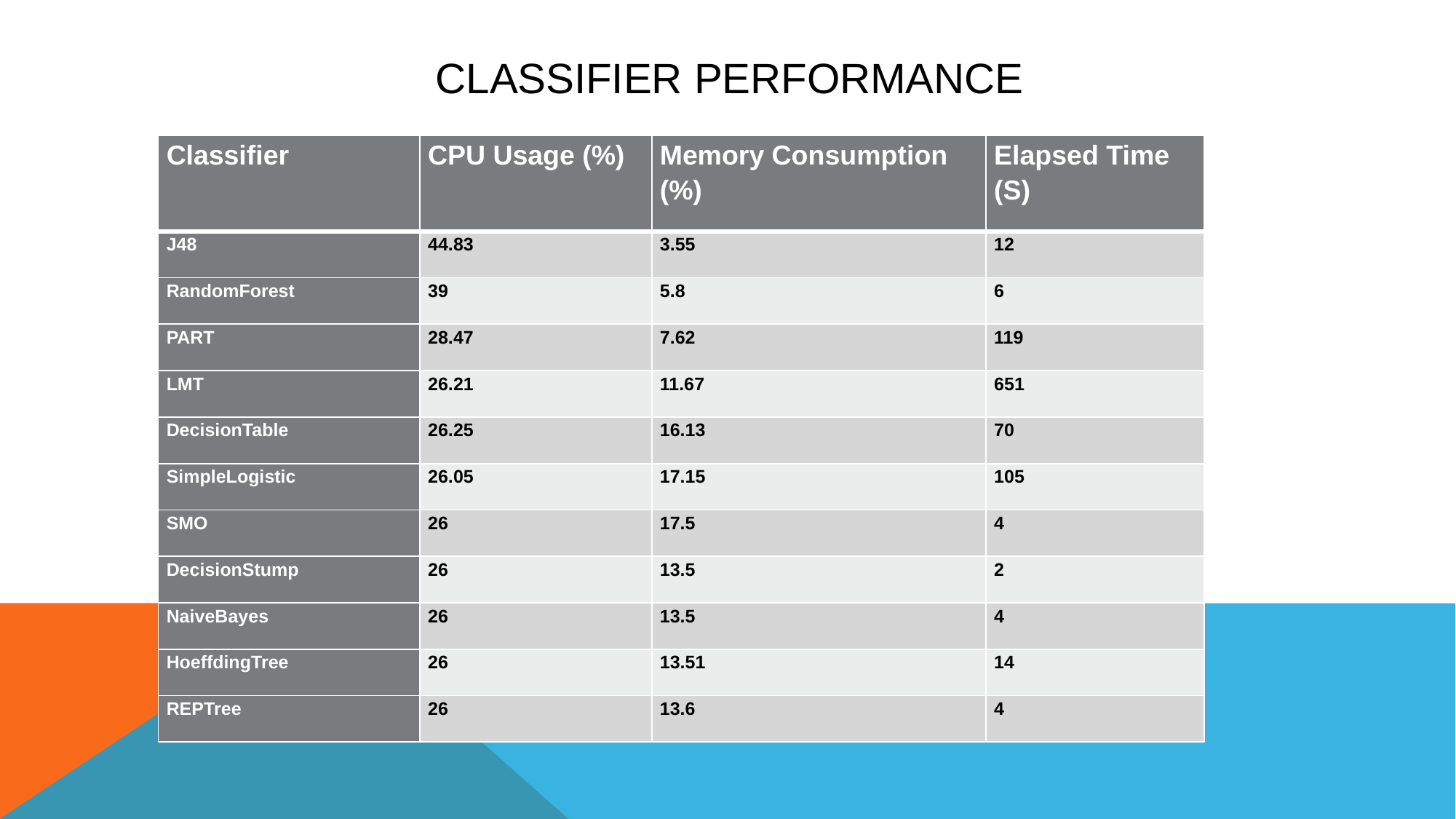

# Classifier performance
| Classifier | CPU Usage (%) | Memory Consumption (%) | Elapsed Time (S) |
| --- | --- | --- | --- |
| J48 | 44.83 | 3.55 | 12 |
| RandomForest | 39 | 5.8 | 6 |
| PART | 28.47 | 7.62 | 119 |
| LMT | 26.21 | 11.67 | 651 |
| DecisionTable | 26.25 | 16.13 | 70 |
| SimpleLogistic | 26.05 | 17.15 | 105 |
| SMO | 26 | 17.5 | 4 |
| DecisionStump | 26 | 13.5 | 2 |
| NaiveBayes | 26 | 13.5 | 4 |
| HoeffdingTree | 26 | 13.51 | 14 |
| REPTree | 26 | 13.6 | 4 |